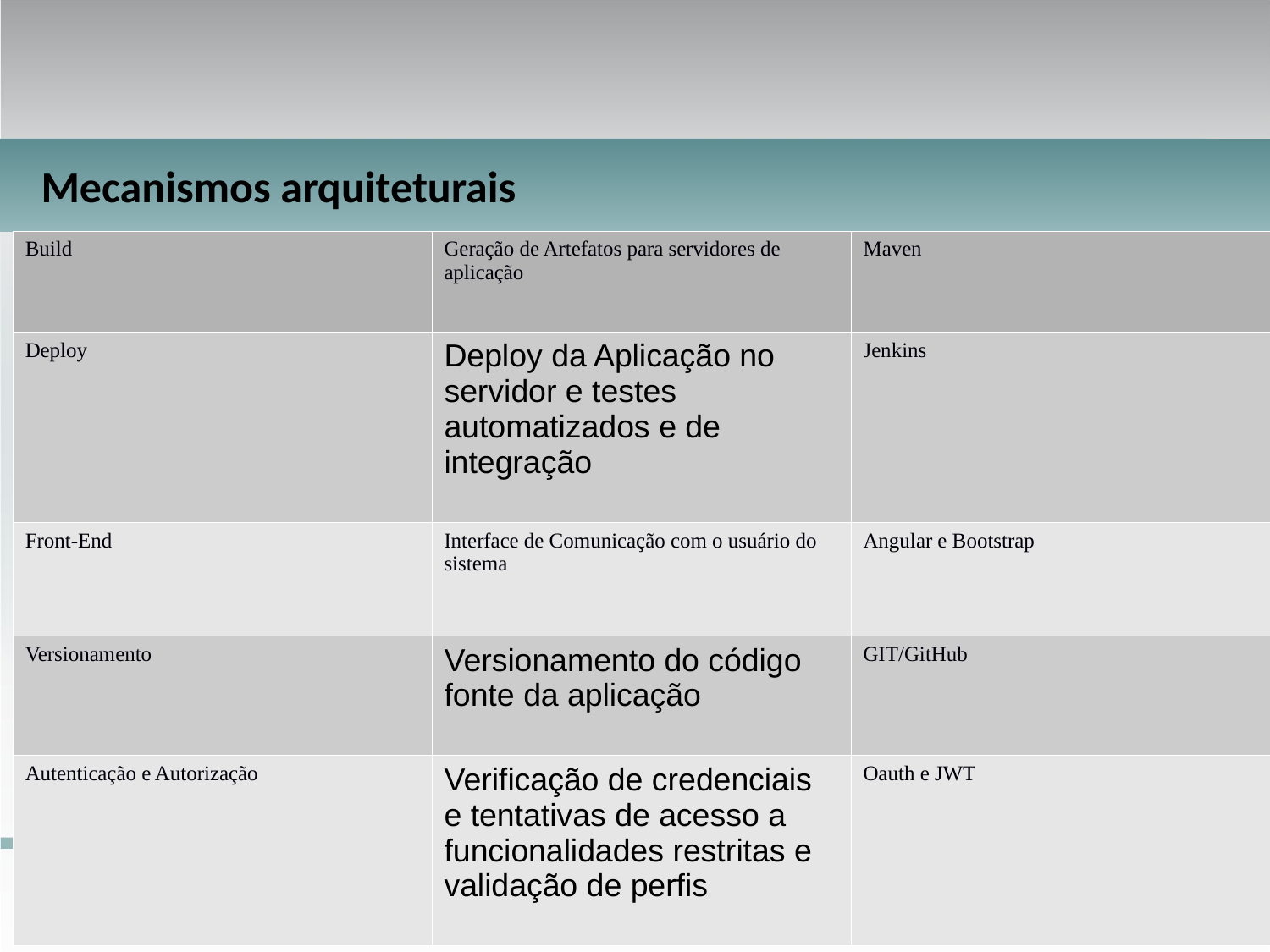

Sistema de DropShipping

Mecanismos arquiteturais
| Build | Geração de Artefatos para servidores de aplicação | Maven |
| --- | --- | --- |
| Deploy | Deploy da Aplicação no servidor e testes automatizados e de integração | Jenkins |
| Front-End | Interface de Comunicação com o usuário do sistema | Angular e Bootstrap |
| Versionamento | Versionamento do código fonte da aplicação | GIT/GitHub |
| Autenticação e Autorização | Verificação de credenciais e tentativas de acesso a funcionalidades restritas e validação de perfis | Oauth e JWT |